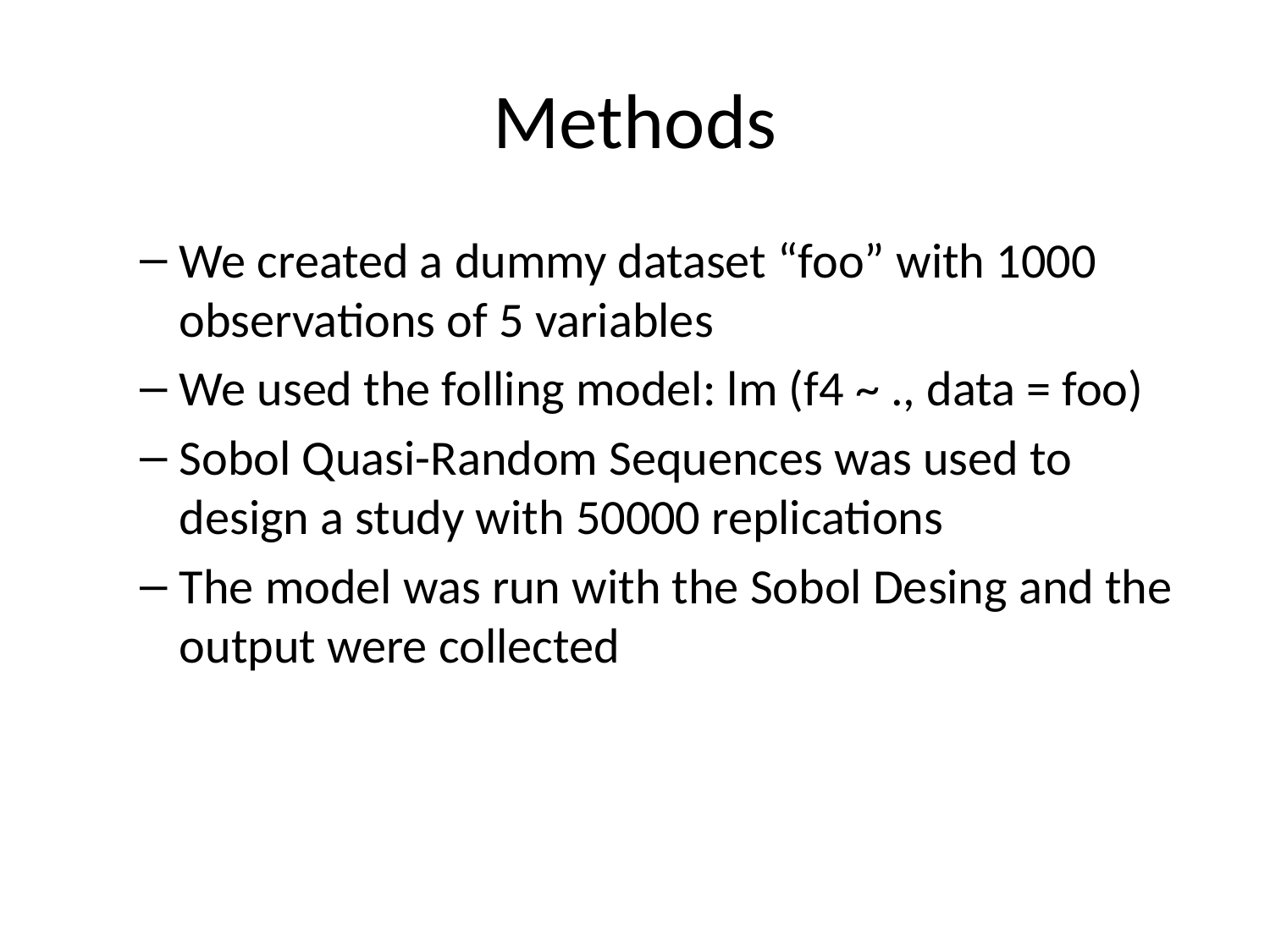

# Methods
We created a dummy dataset “foo” with 1000 observations of 5 variables
We used the folling model: lm (f4 ~ ., data = foo)
Sobol Quasi-Random Sequences was used to design a study with 50000 replications
The model was run with the Sobol Desing and the output were collected